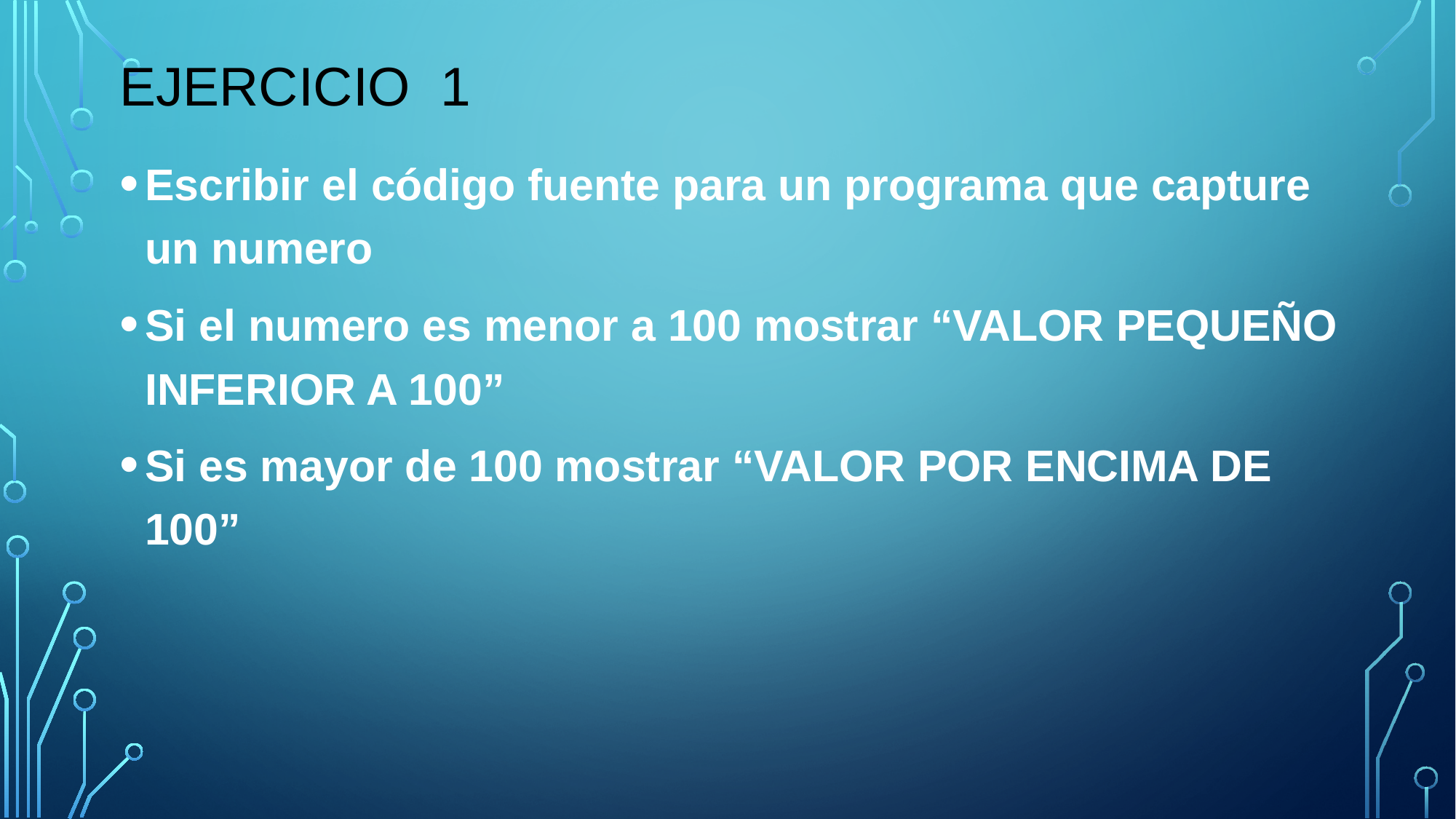

# Ejercicio  1
Escribir el código fuente para un programa que capture un numero
Si el numero es menor a 100 mostrar “VALOR PEQUEÑO INFERIOR A 100”
Si es mayor de 100 mostrar “VALOR POR ENCIMA DE 100”